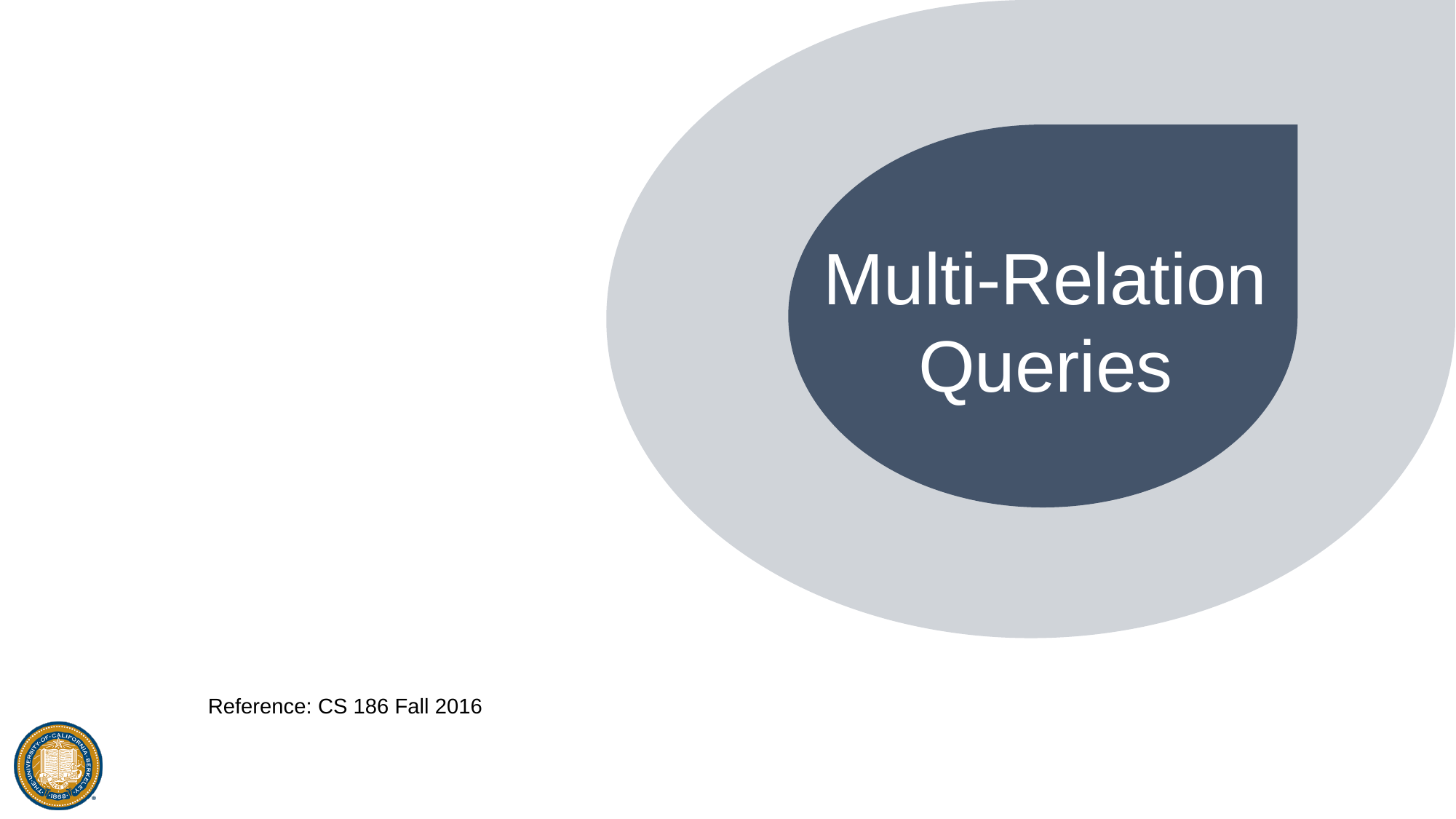

Multi-Relation Queries
Reference: CS 186 Fall 2016